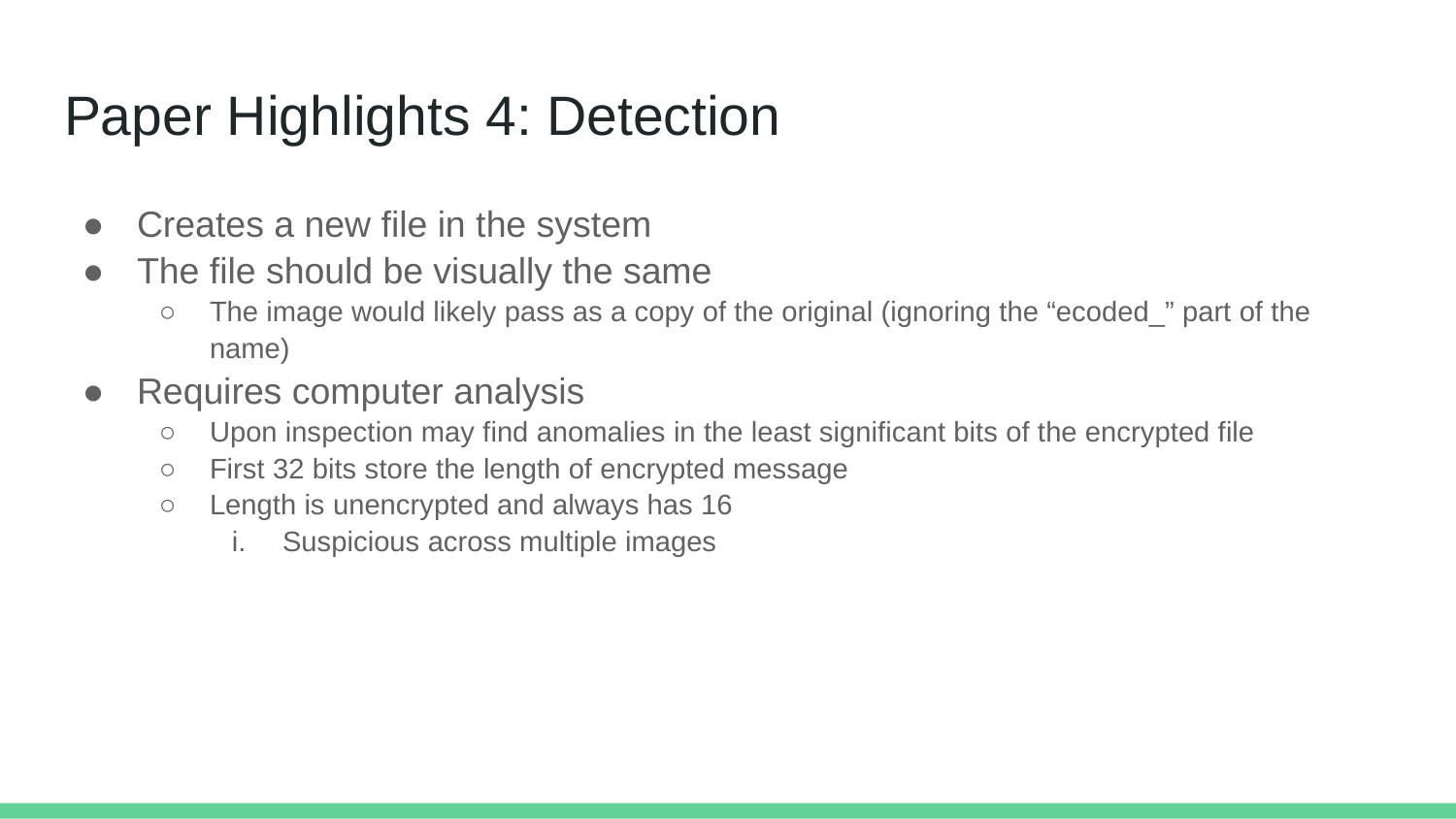

# Paper Highlights 4: Detection
Creates a new file in the system
The file should be visually the same
The image would likely pass as a copy of the original (ignoring the “ecoded_” part of the name)
Requires computer analysis
Upon inspection may find anomalies in the least significant bits of the encrypted file
First 32 bits store the length of encrypted message
Length is unencrypted and always has 16
Suspicious across multiple images